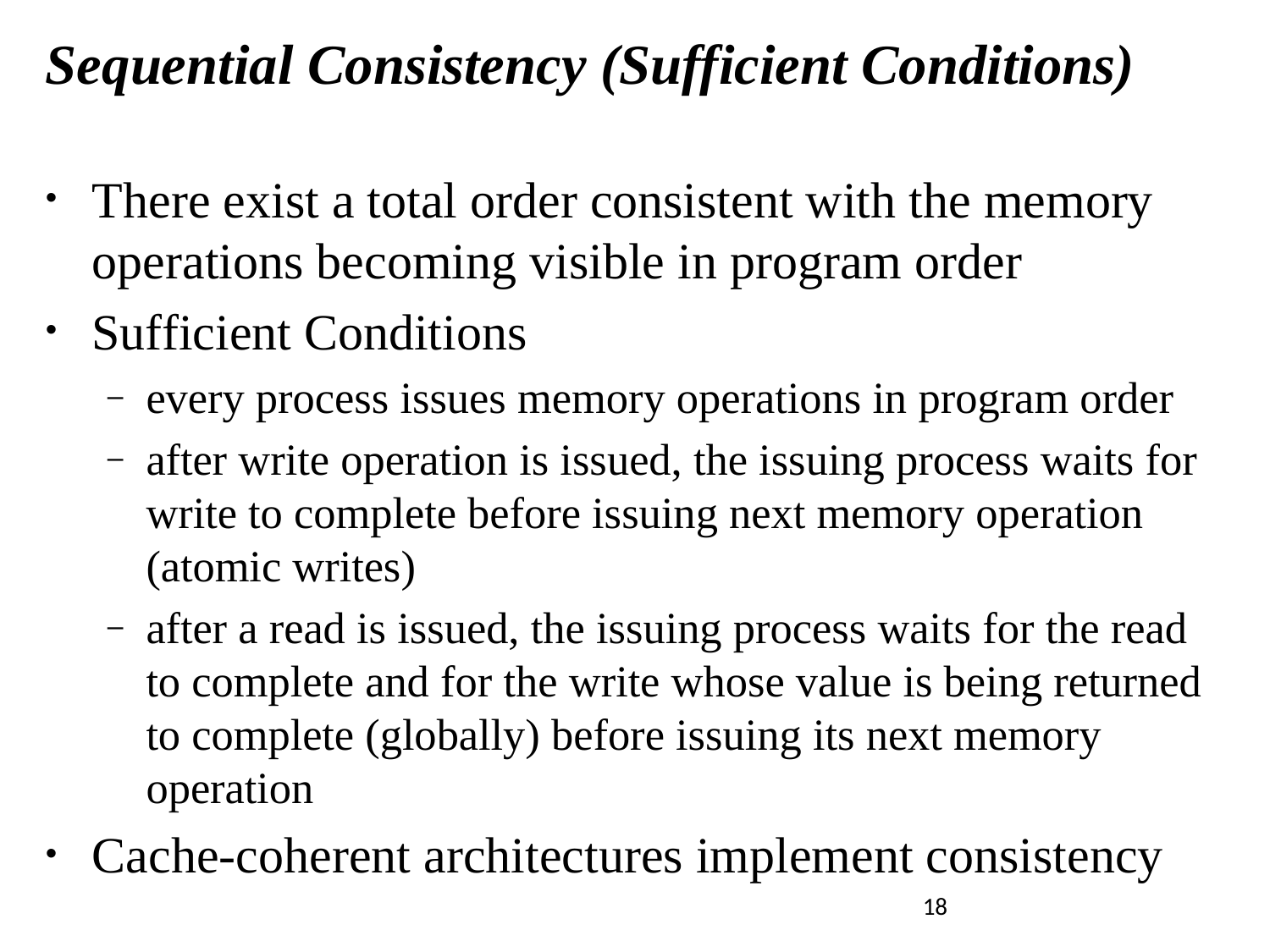

# Sequential Consistency (Sufficient Conditions)
There exist a total order consistent with the memory operations becoming visible in program order
Sufficient Conditions
every process issues memory operations in program order
after write operation is issued, the issuing process waits for write to complete before issuing next memory operation (atomic writes)
after a read is issued, the issuing process waits for the read to complete and for the write whose value is being returned to complete (globally) before issuing its next memory operation
Cache-coherent architectures implement consistency
Introduction to Parallel Computing, University of Oregon, IPCC
18